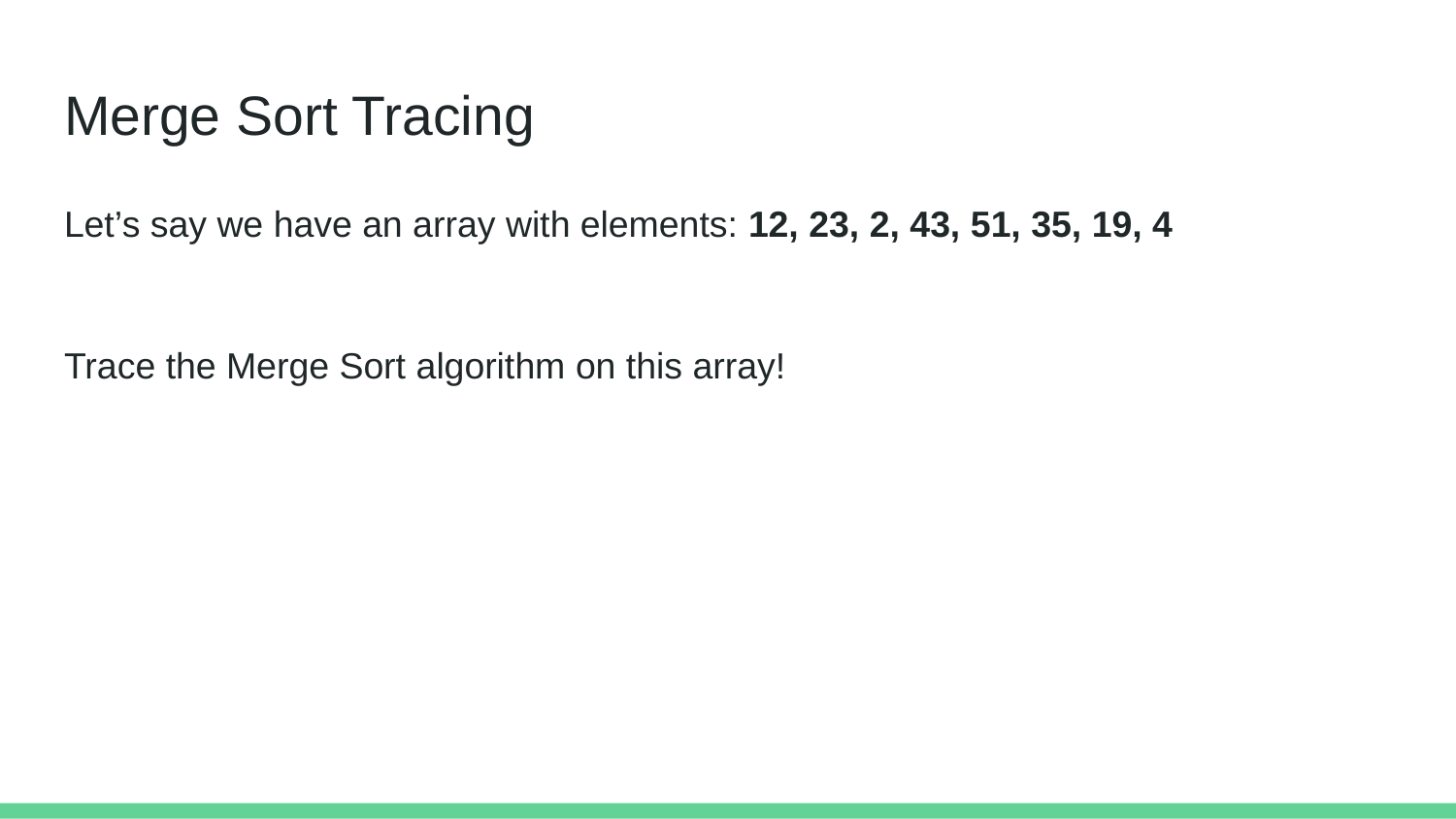

# Merge Sort Tracing
Let’s say we have an array with elements: 12, 23, 2, 43, 51, 35, 19, 4

Trace the Merge Sort algorithm on this array!